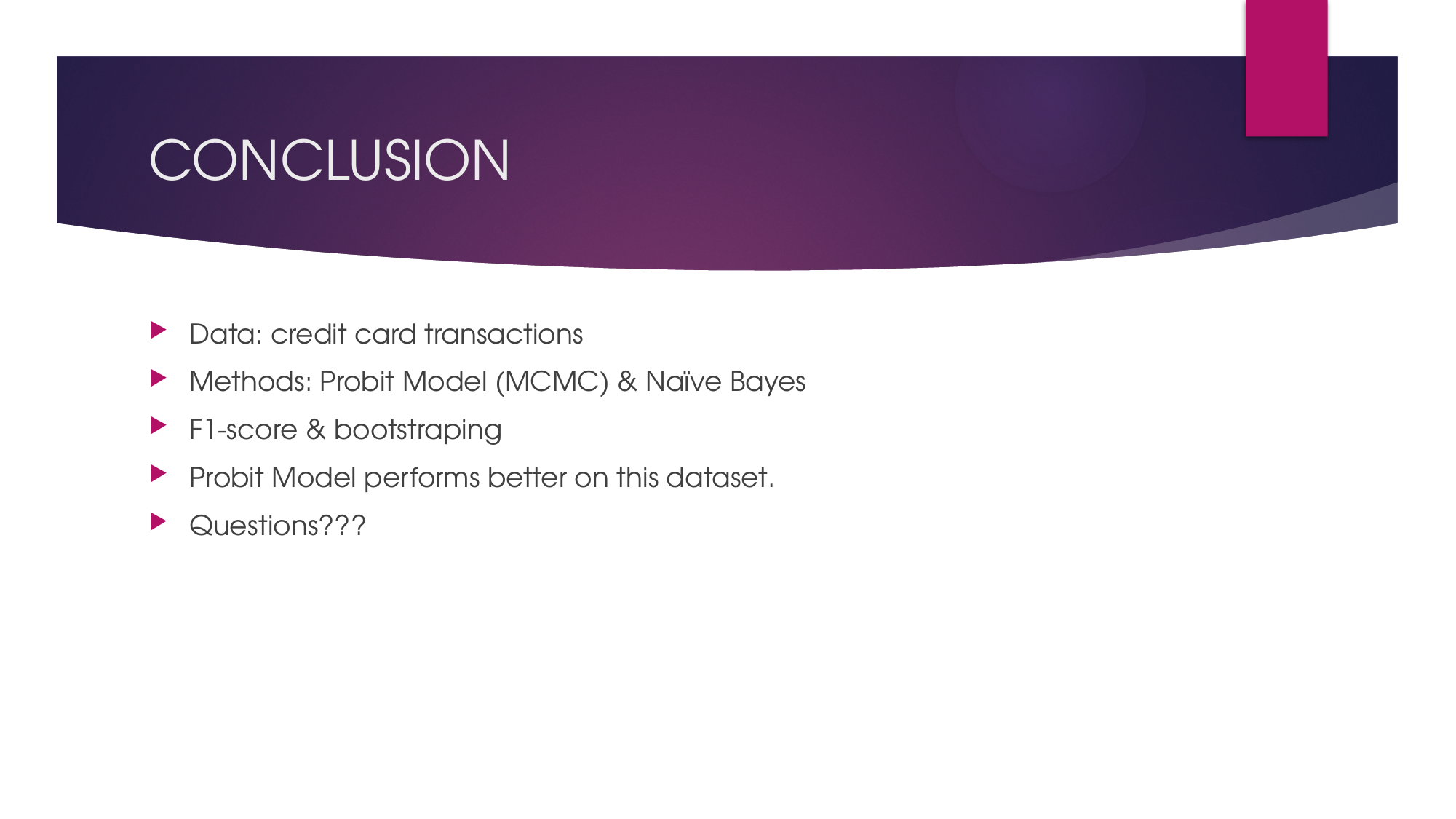

# CONCLUSION
Data: credit card transactions
Methods: Probit Model (MCMC) & Naïve Bayes
F1-score & bootstraping
Probit Model performs better on this dataset.
Questions???